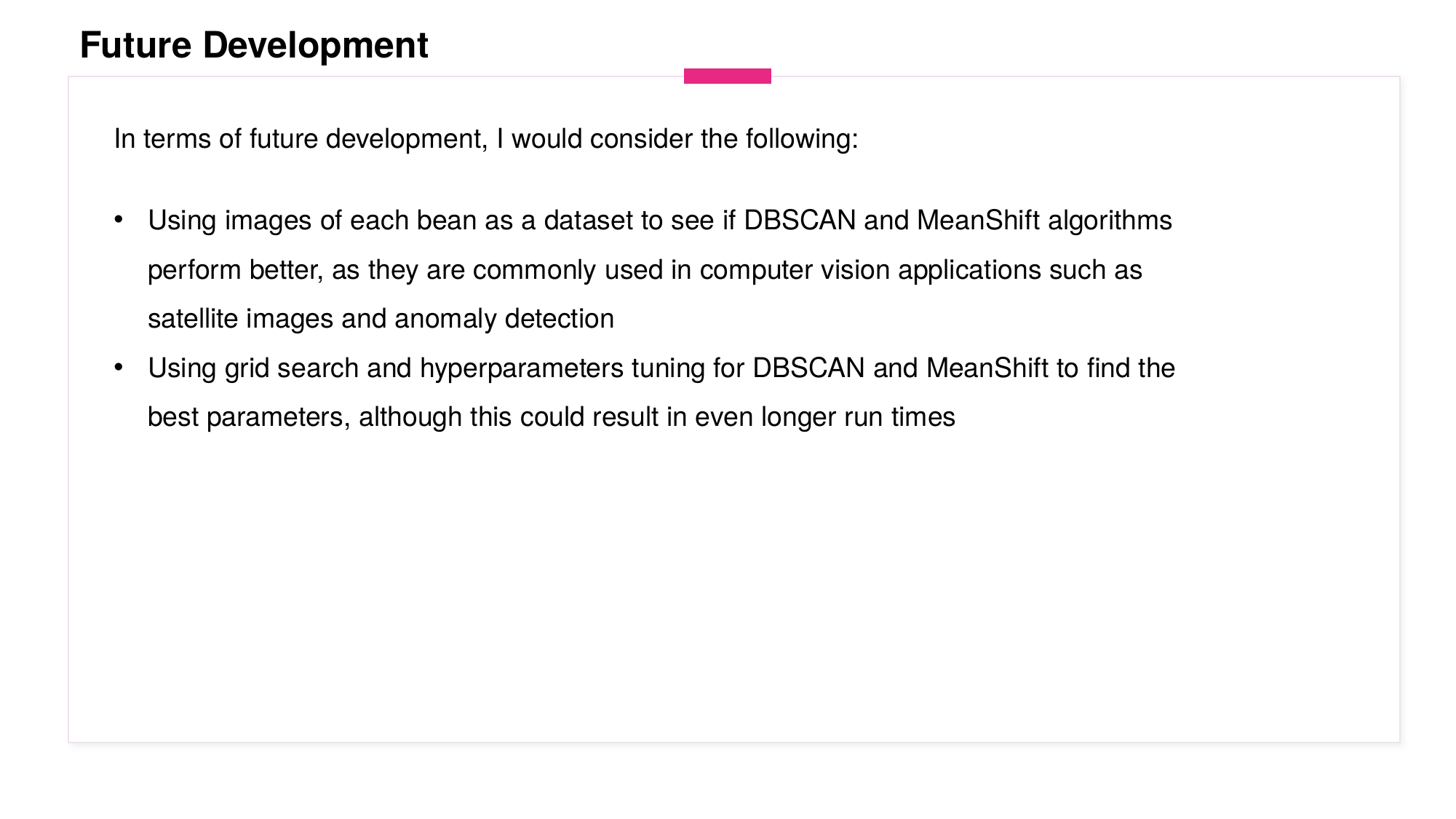

Future Development

In terms of future development, I would consider the following:

Using images of each bean as a dataset to see if DBSCAN and MeanShift algorithms perform better, as they are commonly used in computer vision applications such as satellite images and anomaly detection
Using grid search and hyperparameters tuning for DBSCAN and MeanShift to find the best parameters, although this could result in even longer run times